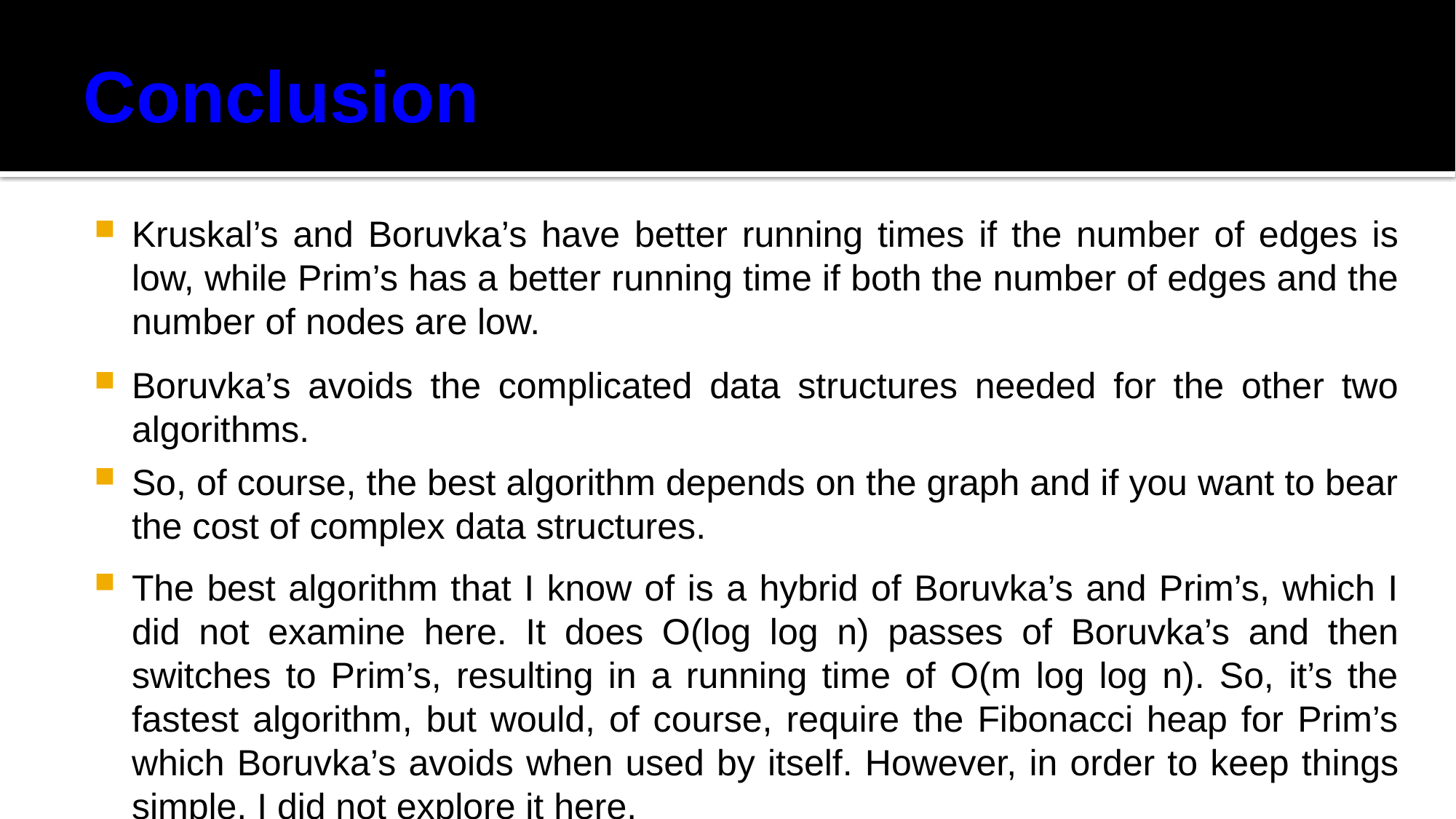

# Conclusion
Kruskal’s and Boruvka’s have better running times if the number of edges is low, while Prim’s has a better running time if both the number of edges and the number of nodes are low.

Boruvka’s avoids the complicated data structures needed for the other two algorithms.

So, of course, the best algorithm depends on the graph and if you want to bear the cost of complex data structures.

The best algorithm that I know of is a hybrid of Boruvka’s and Prim’s, which I did not examine here. It does O(log log n) passes of Boruvka’s and then switches to Prim’s, resulting in a running time of O(m log log n). So, it’s the fastest algorithm, but would, of course, require the Fibonacci heap for Prim’s which Boruvka’s avoids when used by itself. However, in order to keep things simple, I did not explore it here.